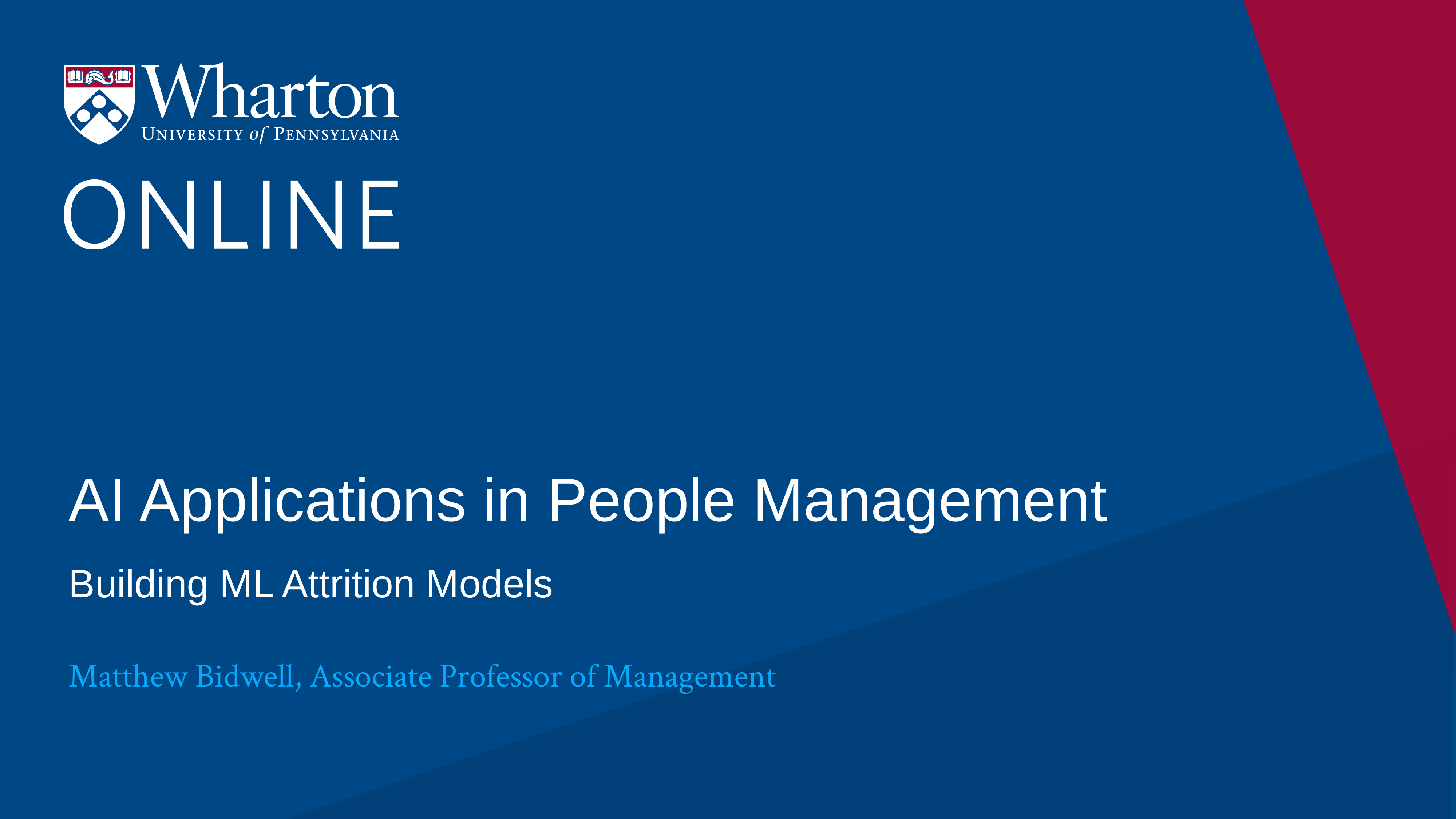

# AI Applications in People Management
Building ML Attrition Models
Matthew Bidwell, Associate Professor of Management